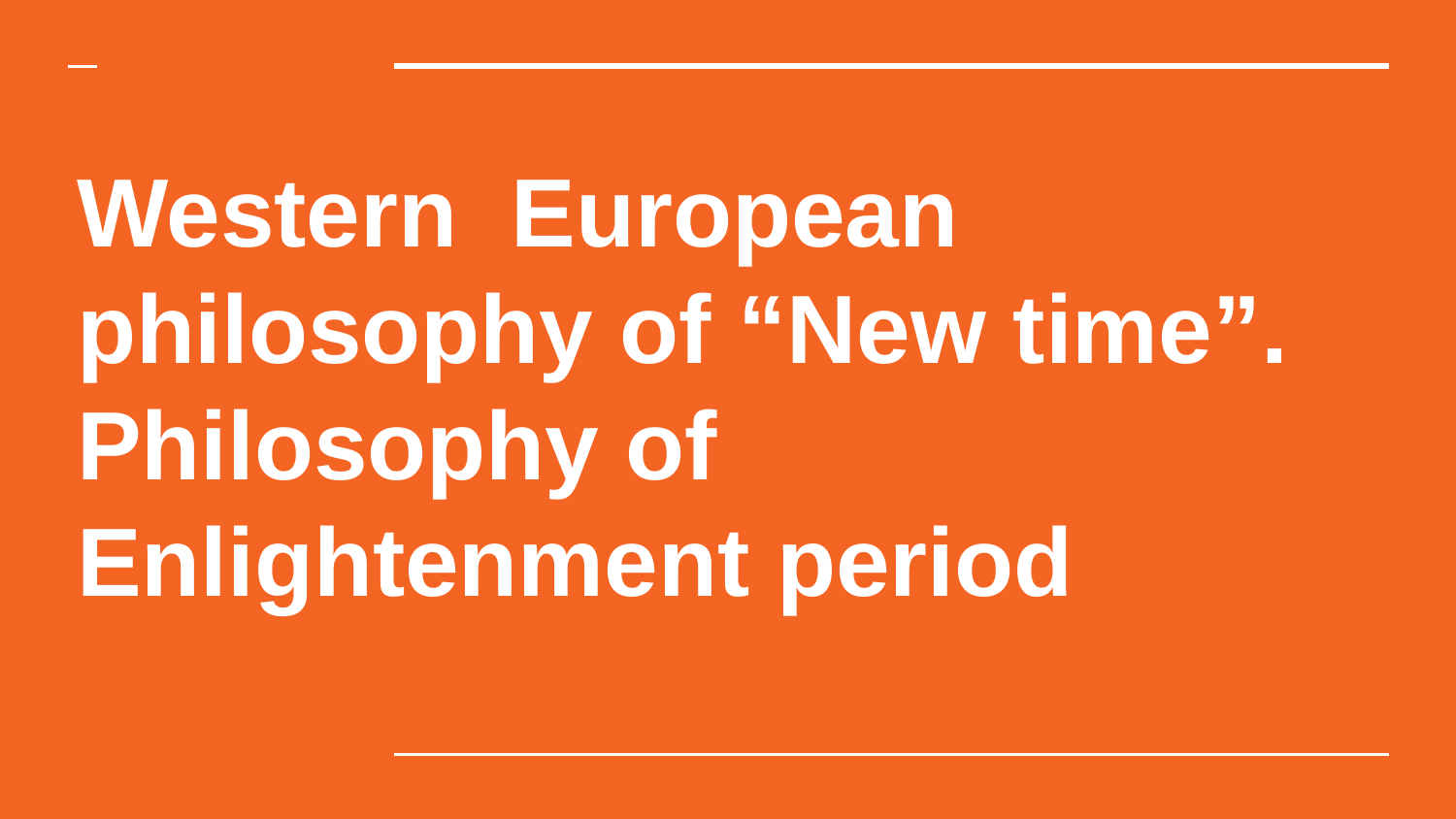

# Western  European philosophy of “New time”. Philosophy of Enlightenment period